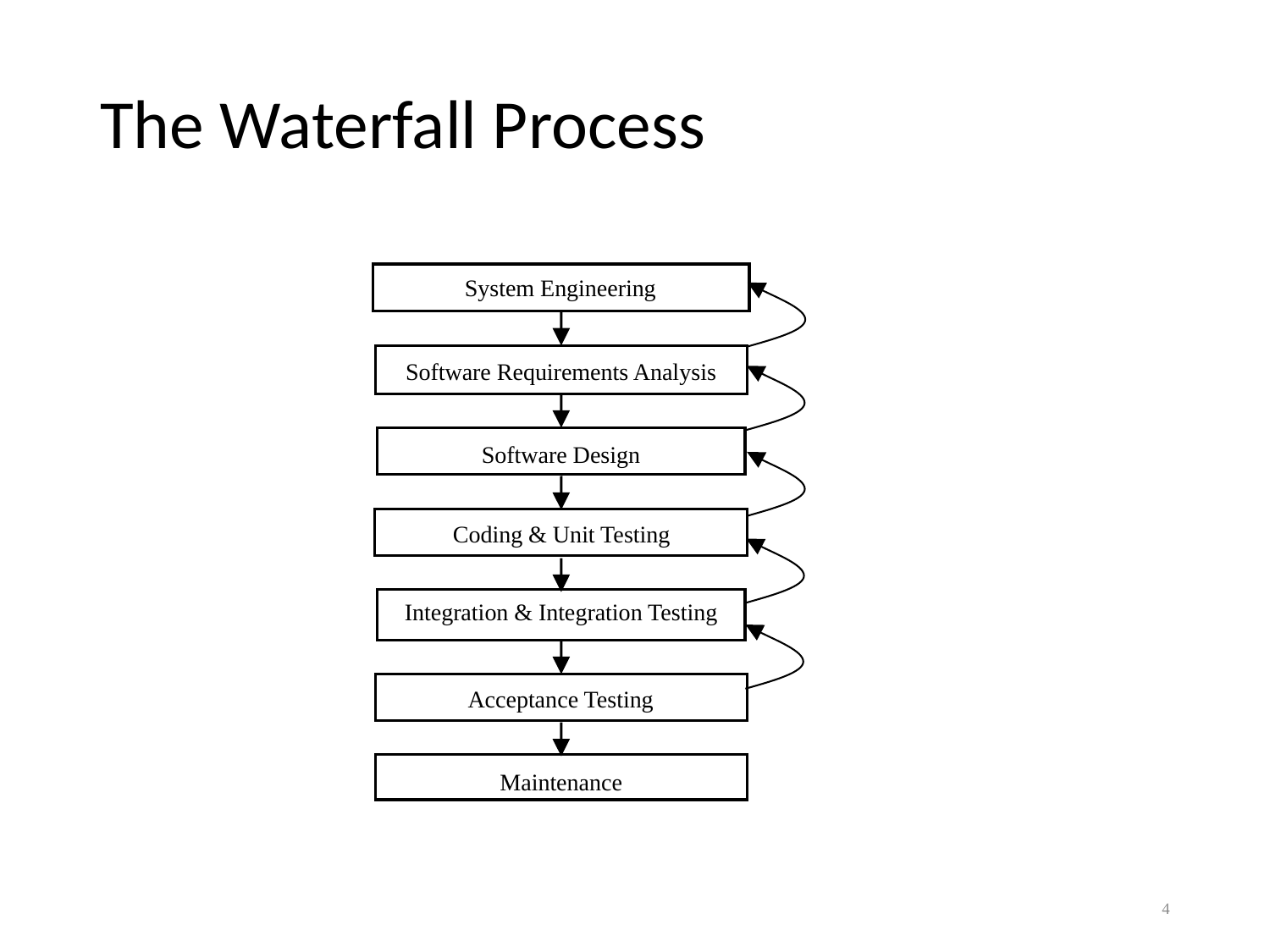

# The Waterfall Process

System Engineering

Software Requirements Analysis

Software Design

Coding & Unit Testing

Integration & Integration Testing

Acceptance Testing

Maintenance
4